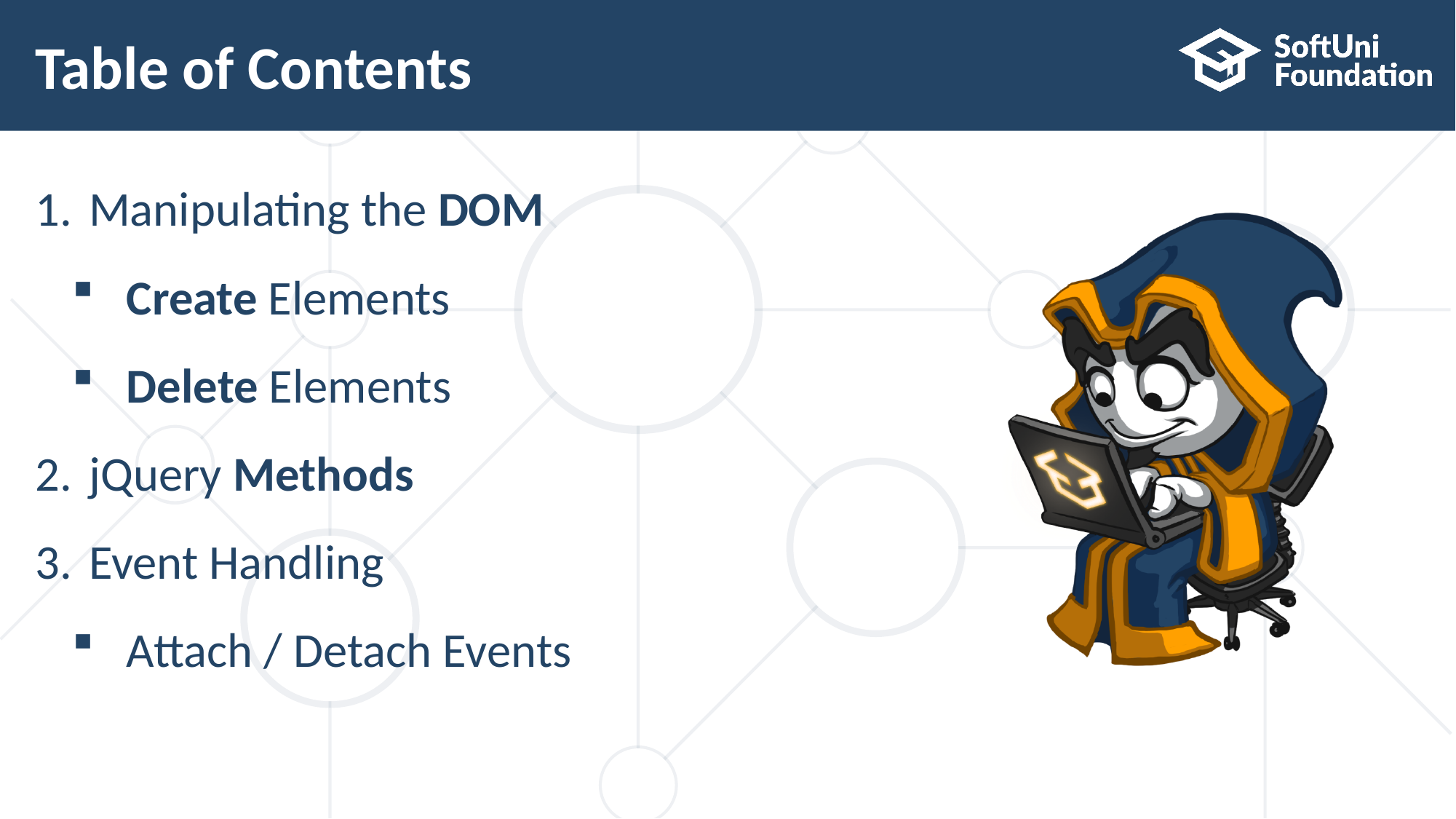

# Table of Contents
Manipulating the DOM
Create Elements
Delete Elements
jQuery Methods
Event Handling
Attach / Detach Events